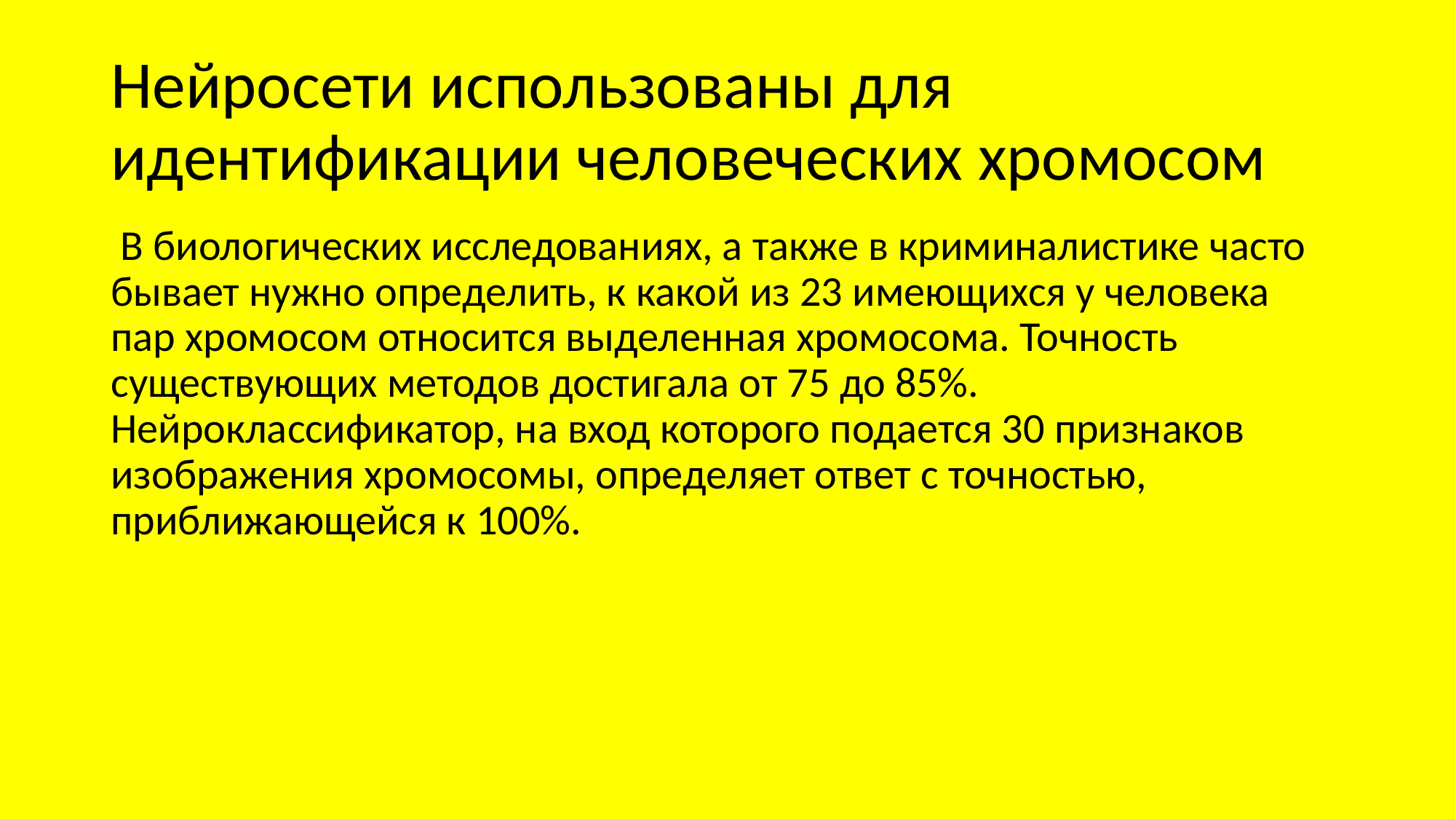

# Нейросети использованы для идентификации человеческих хромосом
 В биологических исследованиях, а также в криминалистике часто бывает нужно определить, к какой из 23 имеющихся у человека пар хромосом относится выделенная хромосома. Точность существующих методов достигала от 75 до 85%. Нейроклассификатор, на вход которого подается 30 признаков изображения хромосомы, определяет ответ с точностью, приближающейся к 100%.